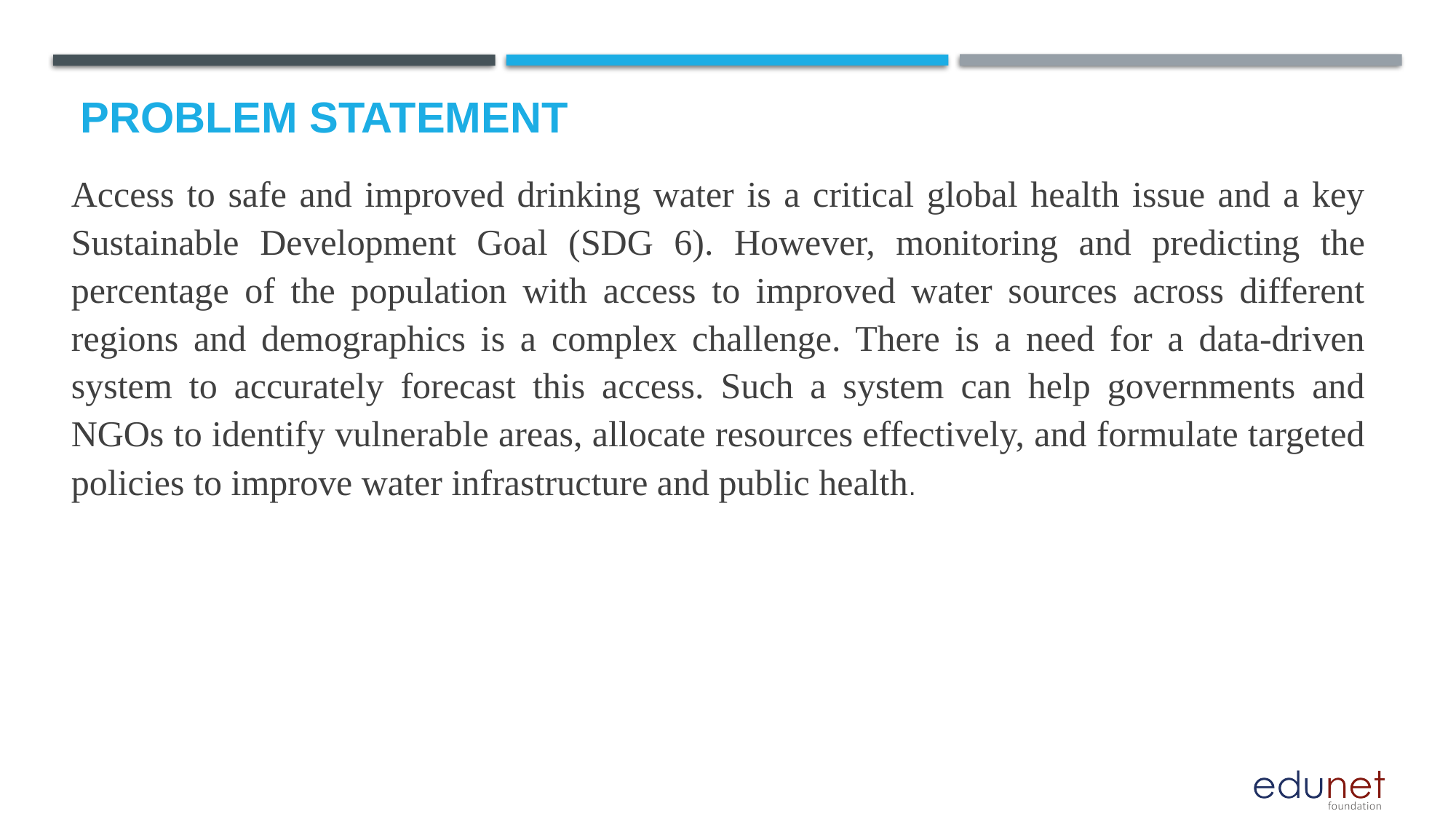

Access to safe and improved drinking water is a critical global health issue and a key Sustainable Development Goal (SDG 6). However, monitoring and predicting the percentage of the population with access to improved water sources across different regions and demographics is a complex challenge. There is a need for a data-driven system to accurately forecast this access. Such a system can help governments and NGOs to identify vulnerable areas, allocate resources effectively, and formulate targeted policies to improve water infrastructure and public health.
# Problem Statement